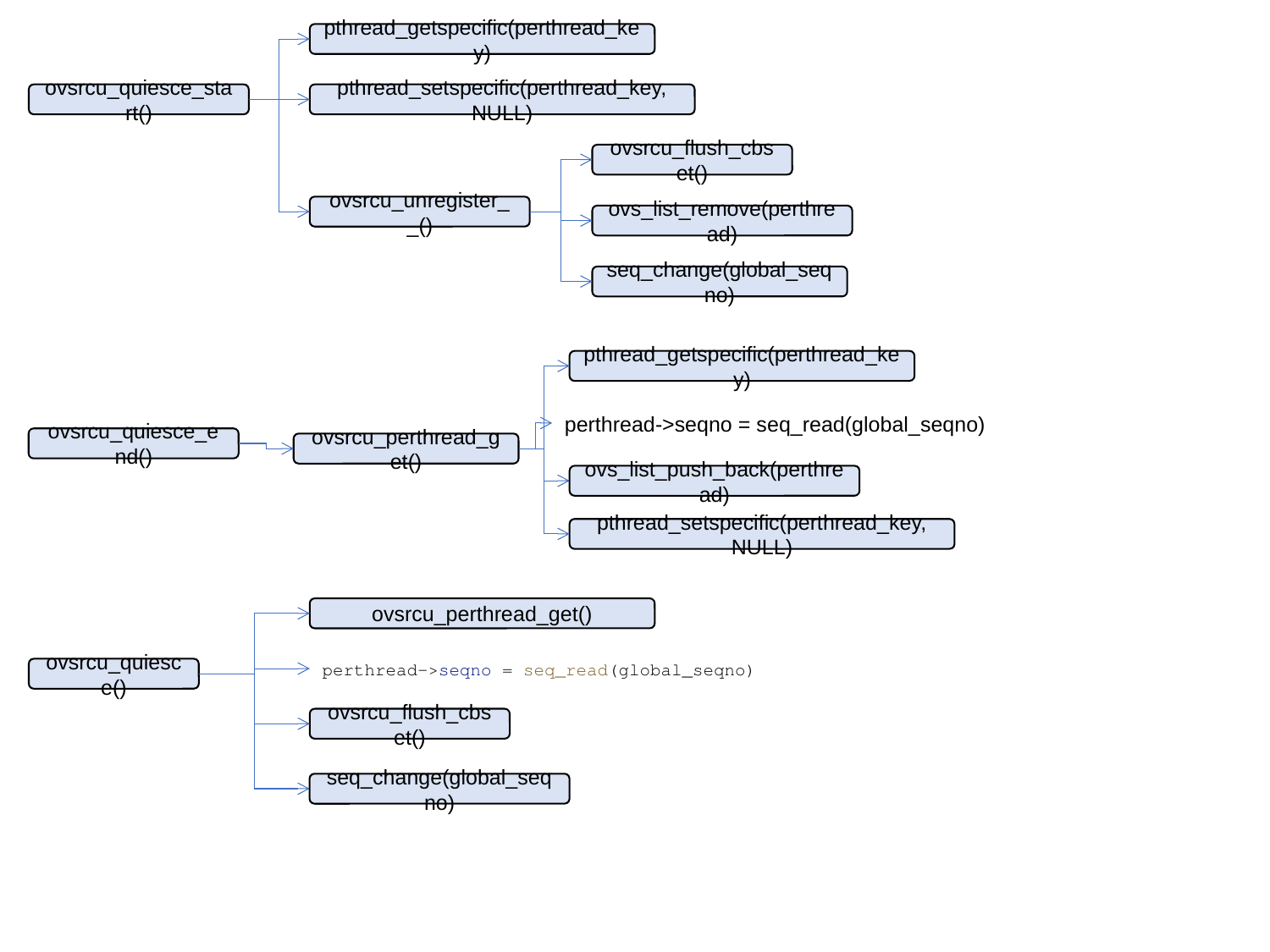

pthread_getspecific(perthread_key)
ovsrcu_quiesce_start()
pthread_setspecific(perthread_key, NULL)
ovsrcu_flush_cbset()
ovsrcu_unregister__()
ovs_list_remove(perthread)
seq_change(global_seqno)
pthread_getspecific(perthread_key)
perthread->seqno = seq_read(global_seqno)
ovsrcu_quiesce_end()
ovsrcu_perthread_get()
ovs_list_push_back(perthread)
pthread_setspecific(perthread_key, NULL)
ovsrcu_perthread_get()
perthread->seqno = seq_read(global_seqno)
ovsrcu_quiesce()
ovsrcu_flush_cbset()
seq_change(global_seqno)